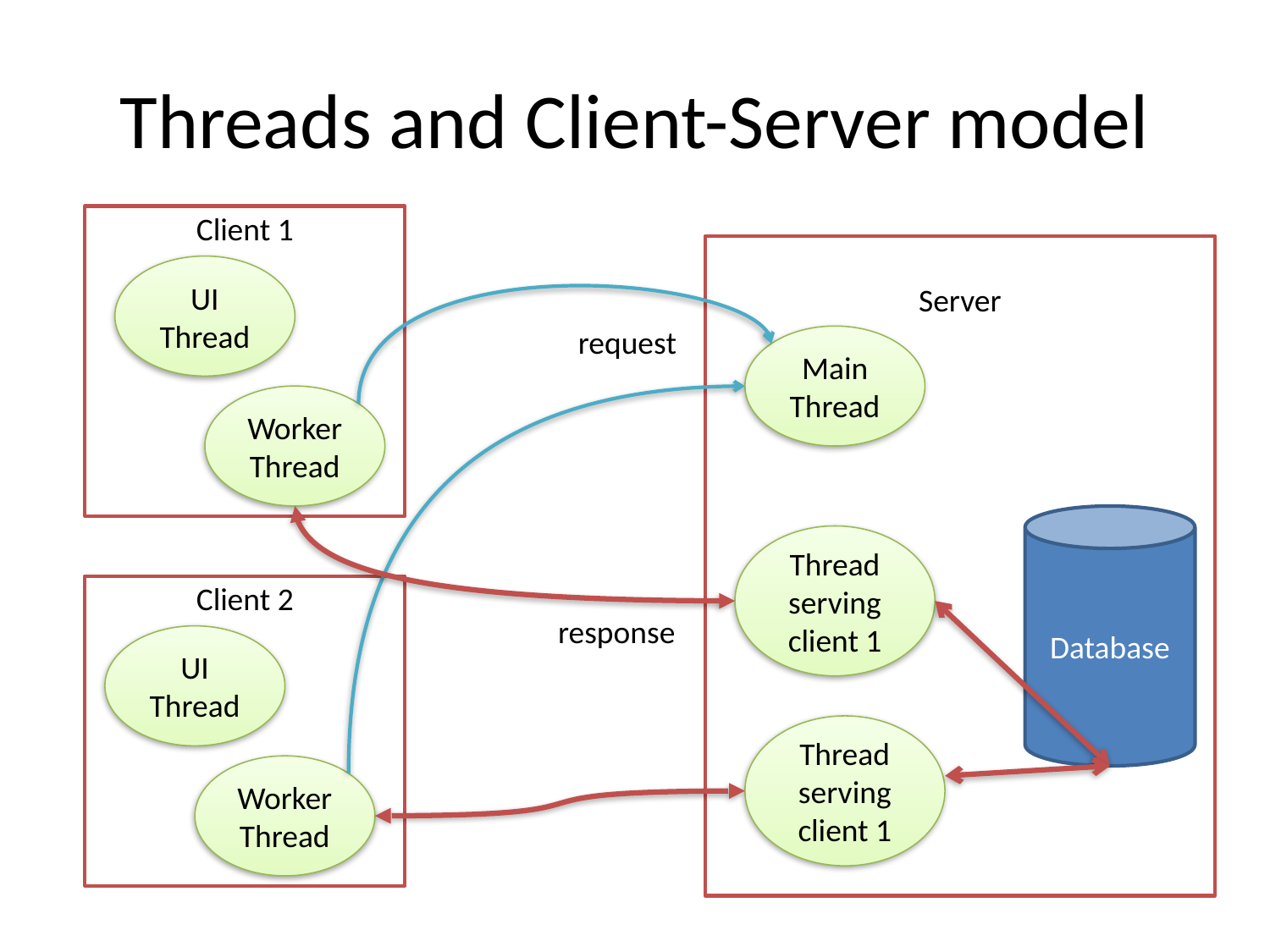

# Threads and Client-Server model
Client 1

Server

UI Thread
request
Main
Thread
WorkerThread
Database
Thread serving client 1
Client 2

response
UI Thread
Thread serving client 1
WorkerThread